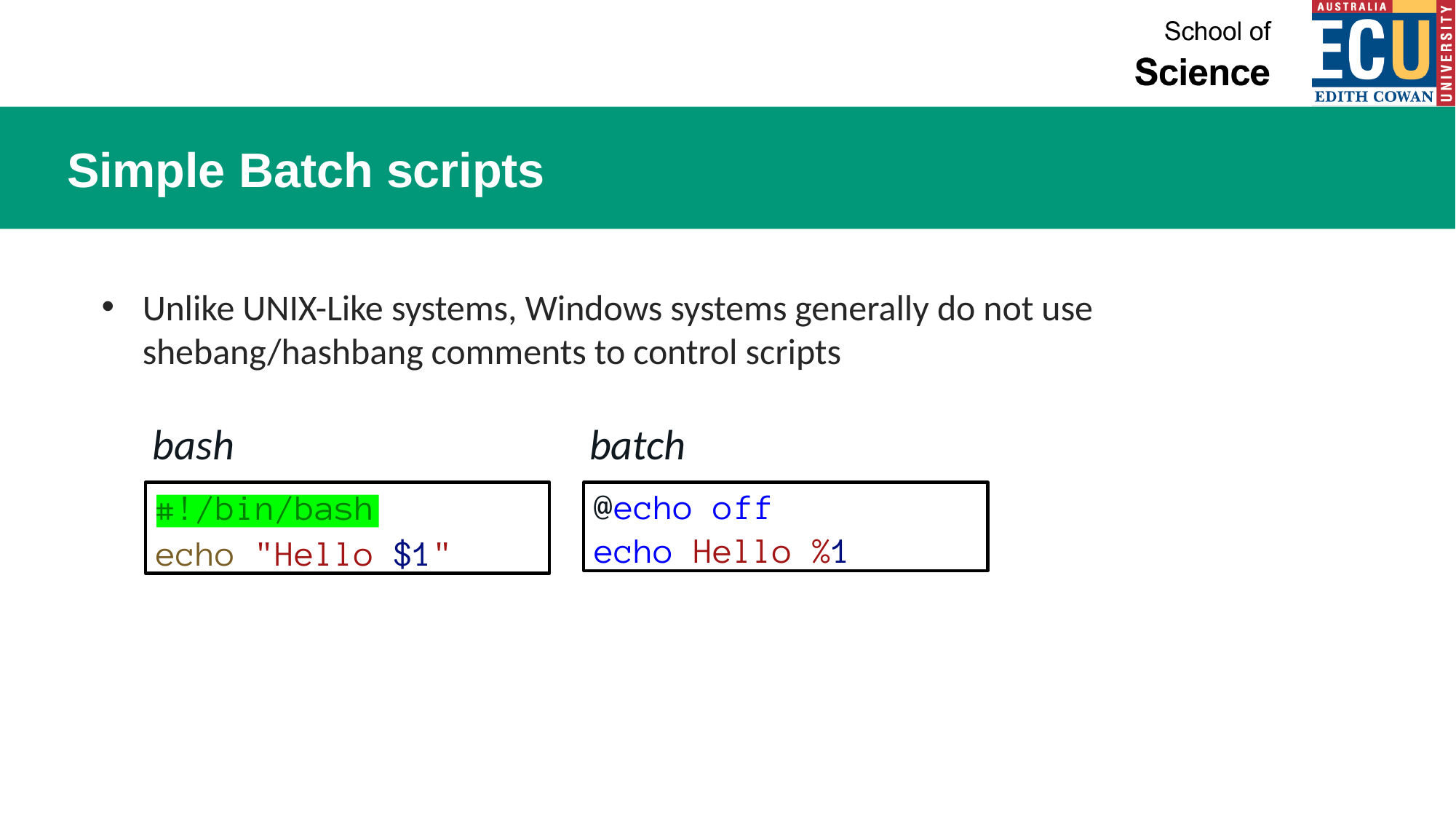

# Simple Batch scripts
Unlike UNIX-Like systems, Windows systems generally do not use shebang/hashbang comments to control scripts
bash
batch

echo "Hello $1"
@echo off  echo Hello %1

#!/bin/bash